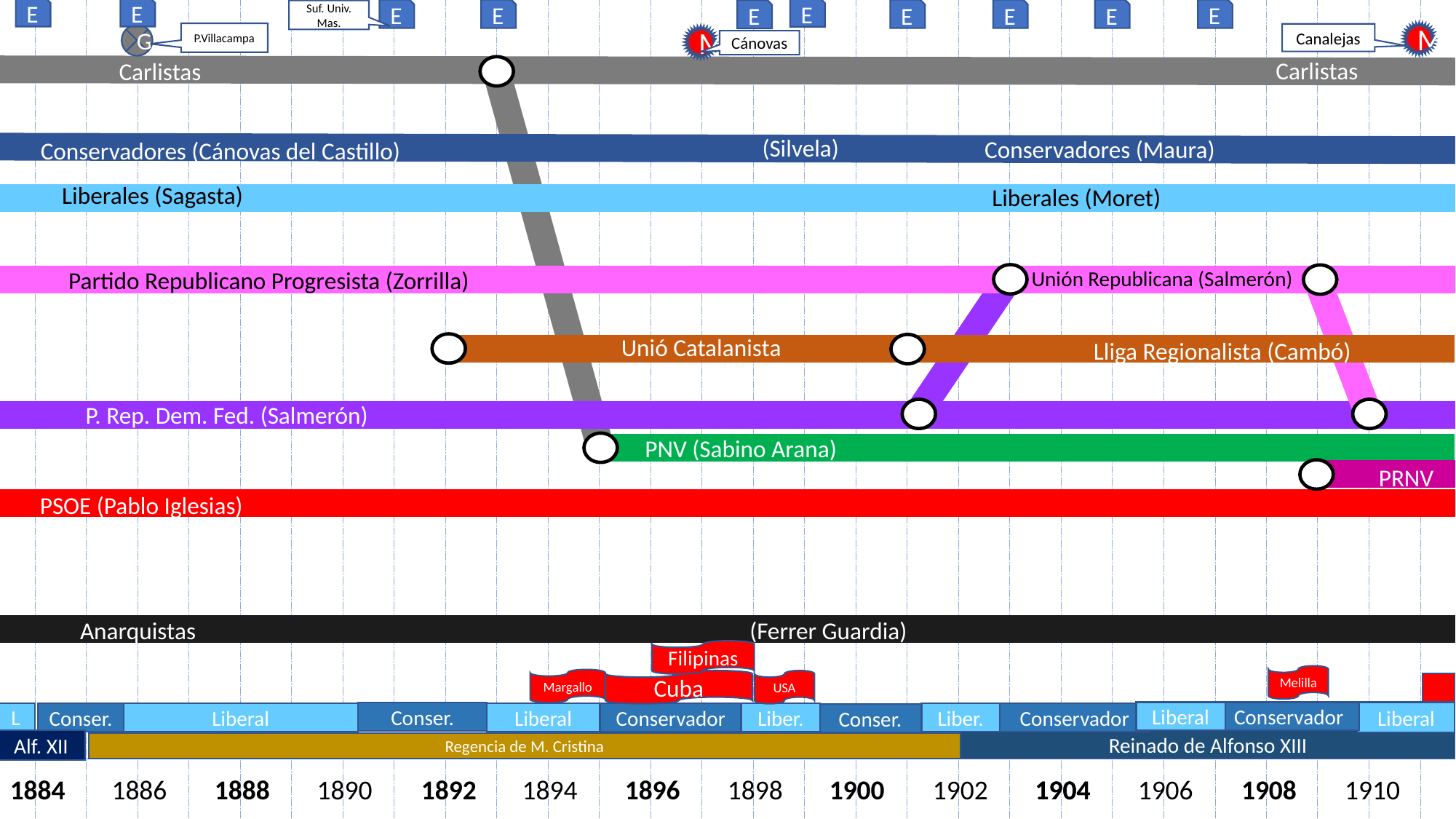

E
E
E
E
E
E
E
E
E
E
Suf. Univ. Mas.
M
P.Villacampa
Canalejas
G
M
Cánovas
0
Carlistas
Carlistas
 (Silvela)
Conservadores (Cánovas del Castillo)
Conservadores (Maura)
Liberales (Sagasta)
Liberales (Moret)
Unión Republicana (Salmerón)
Partido Republicano Progresista (Zorrilla)
0
0
Unió Catalanista
Lliga Regionalista (Cambó)
0

0
P. Rep. Dem. Fed. (Salmerón)
PNV (Sabino Arana)
0
PRNV
0
PSOE (Pablo Iglesias)
Anarquistas
 (Ferrer Guardia)
Filipinas
Melilla
Margallo
Cuba
USA

Liberal
Conservador
Liberal
Conser.
Conser.
Liberal
Liberal
Liber.
Liber.
L
Conservador
Conservador
Conser.
Alf. XII
Reinado de Alfonso XIII
Regencia de M. Cristina
1884
1886
1888
1890
1892
1894
1896
1898
1900
1902
1904
1904
1906
1908
1910